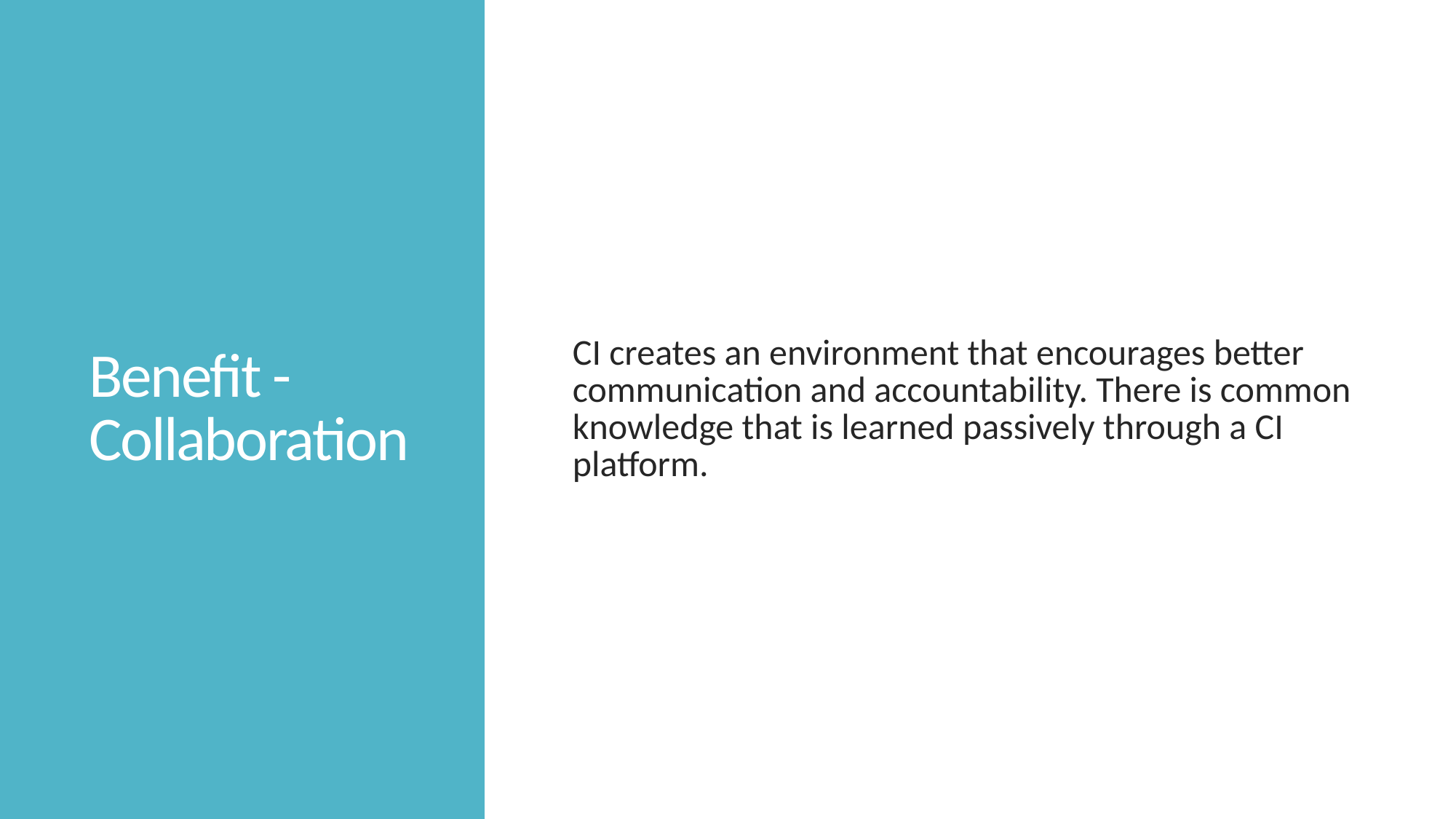

# Benefit - Collaboration
CI creates an environment that encourages better communication and accountability. There is common knowledge that is learned passively through a CI platform.